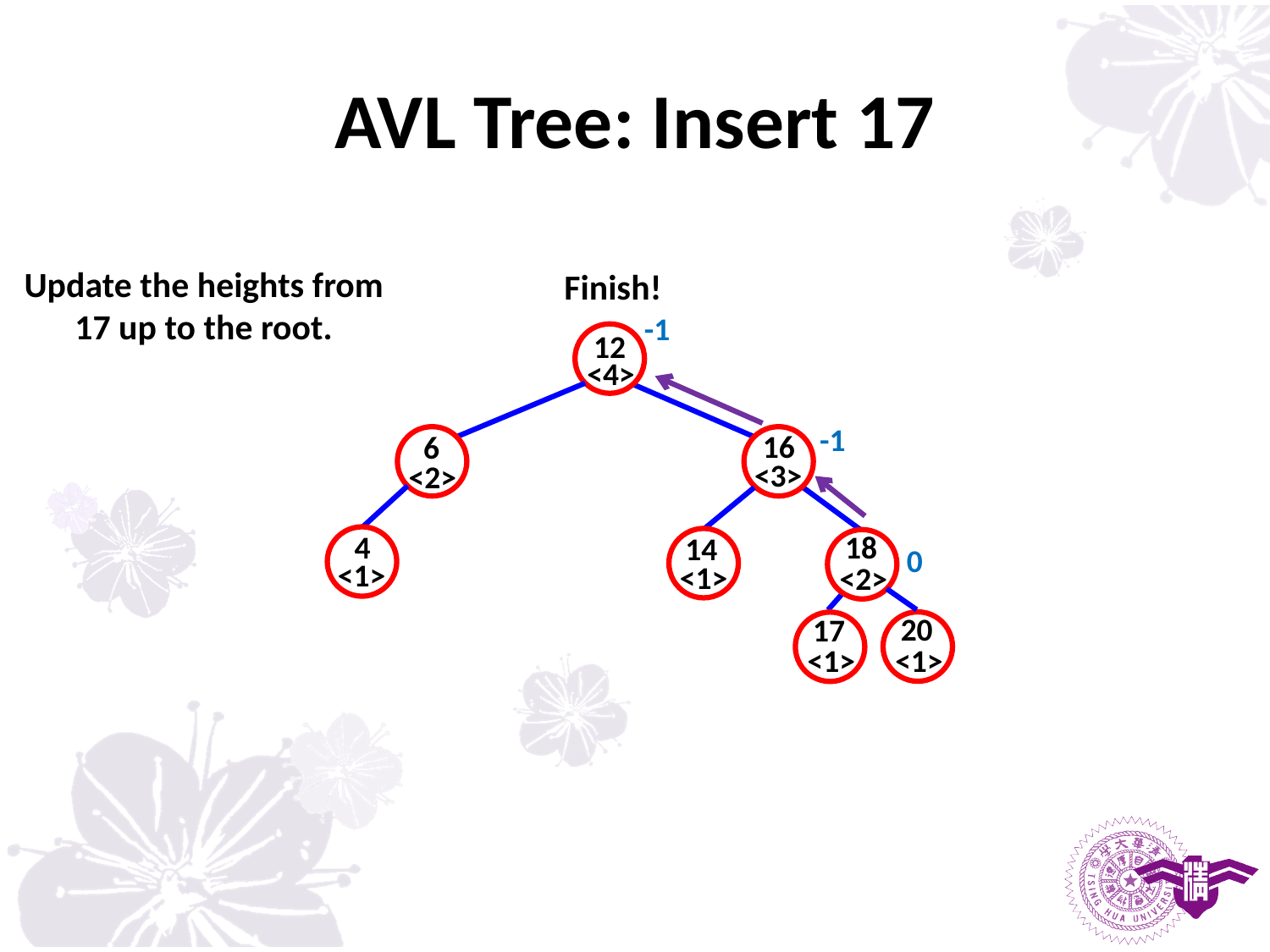

# AVL Tree: Insert 17
Update the heights from 17 up to the root.
Finish!
-1

12
<4>
-1
16

6
<3>
<2>
0

4
18

<2>

14
<1>
<1>
20

<1>
17

<1>